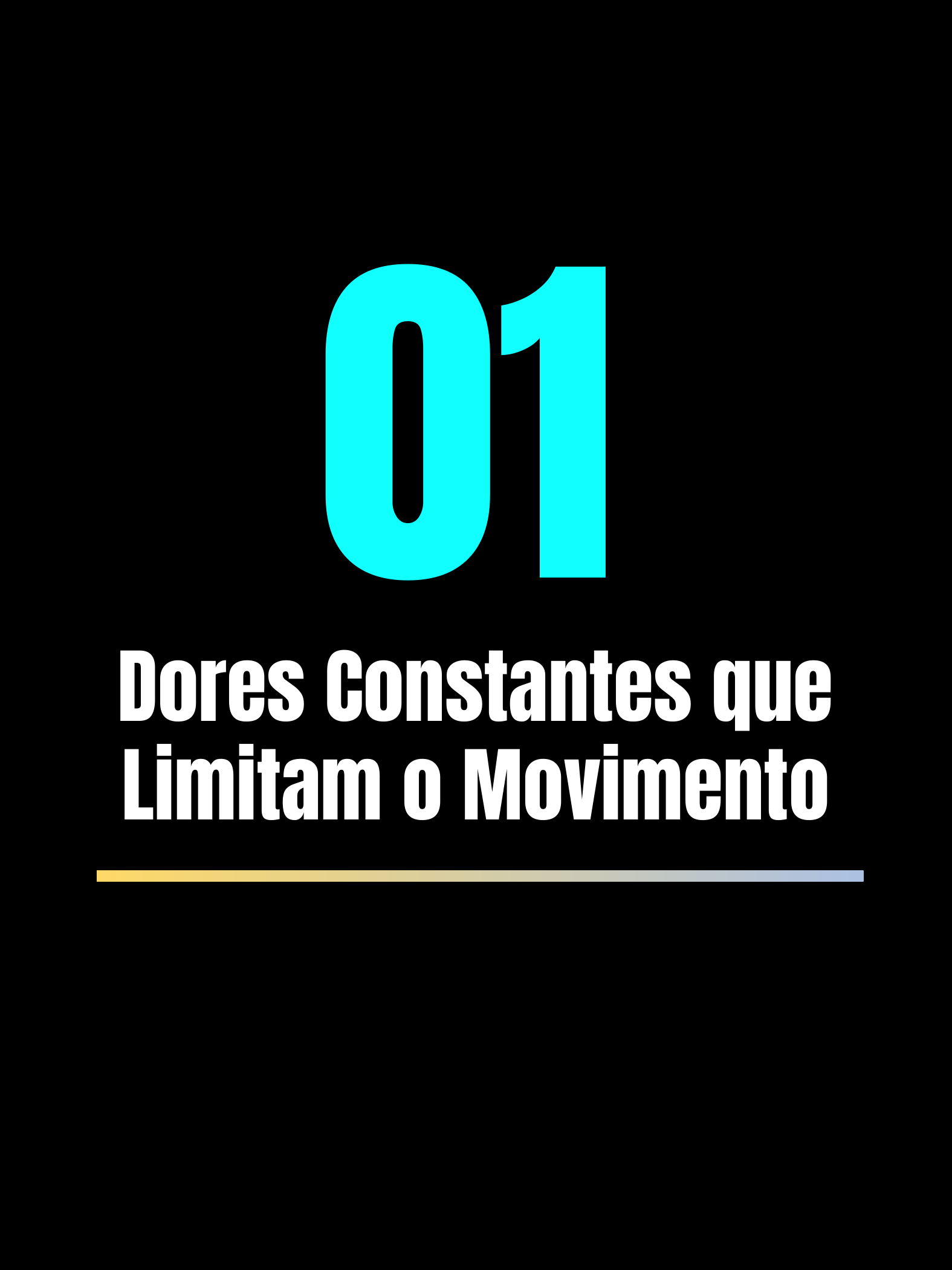

01
Dores Constantes que Limitam o Movimento

3